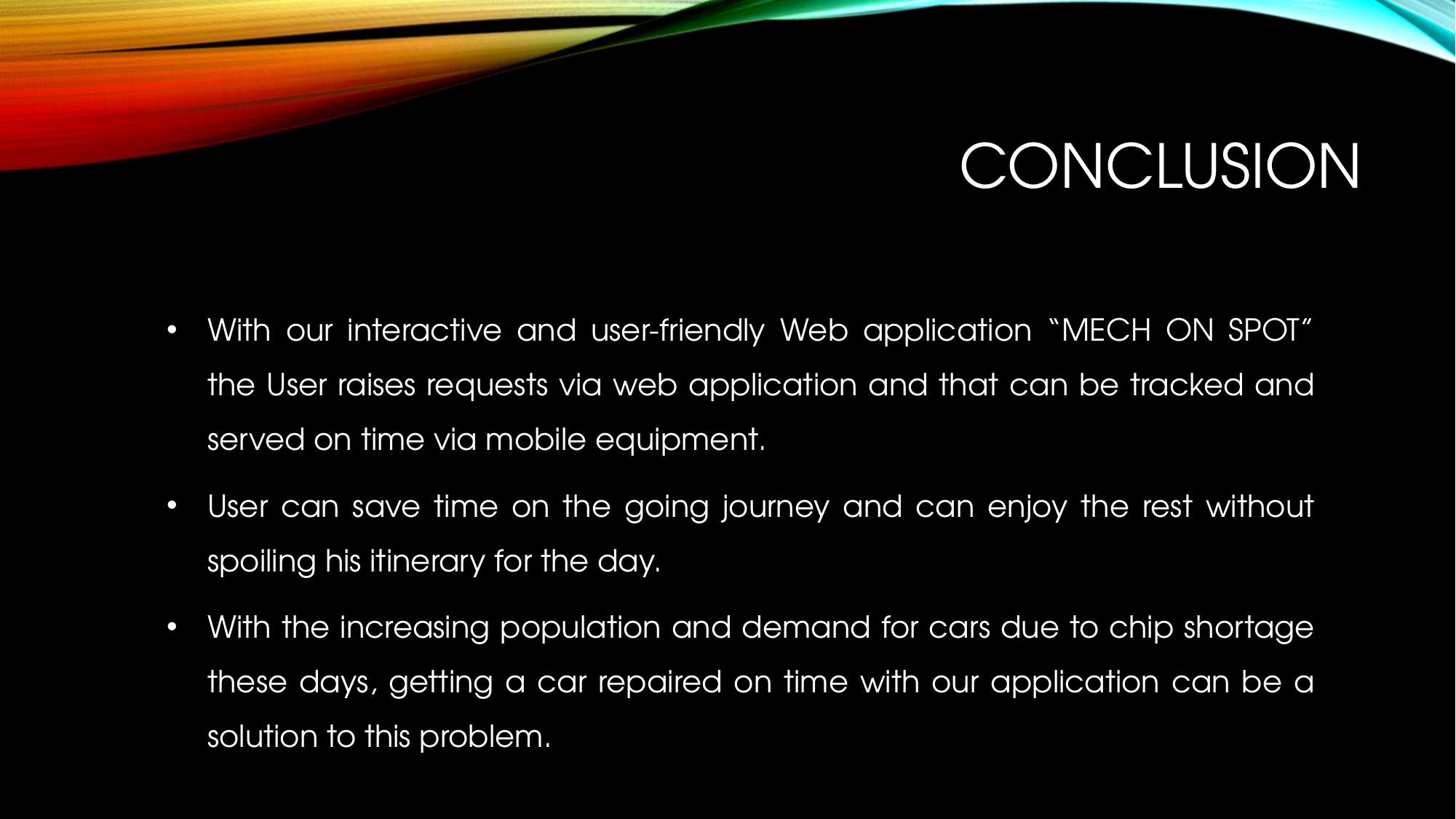

# Conclusion
With our interactive and user-friendly Web application “MECH ON SPOT” the User raises requests via web application and that can be tracked and served on time via mobile equipment.
User can save time on the going journey and can enjoy the rest without spoiling his itinerary for the day.
With the increasing population and demand for cars due to chip shortage these days, getting a car repaired on time with our application can be a solution to this problem.